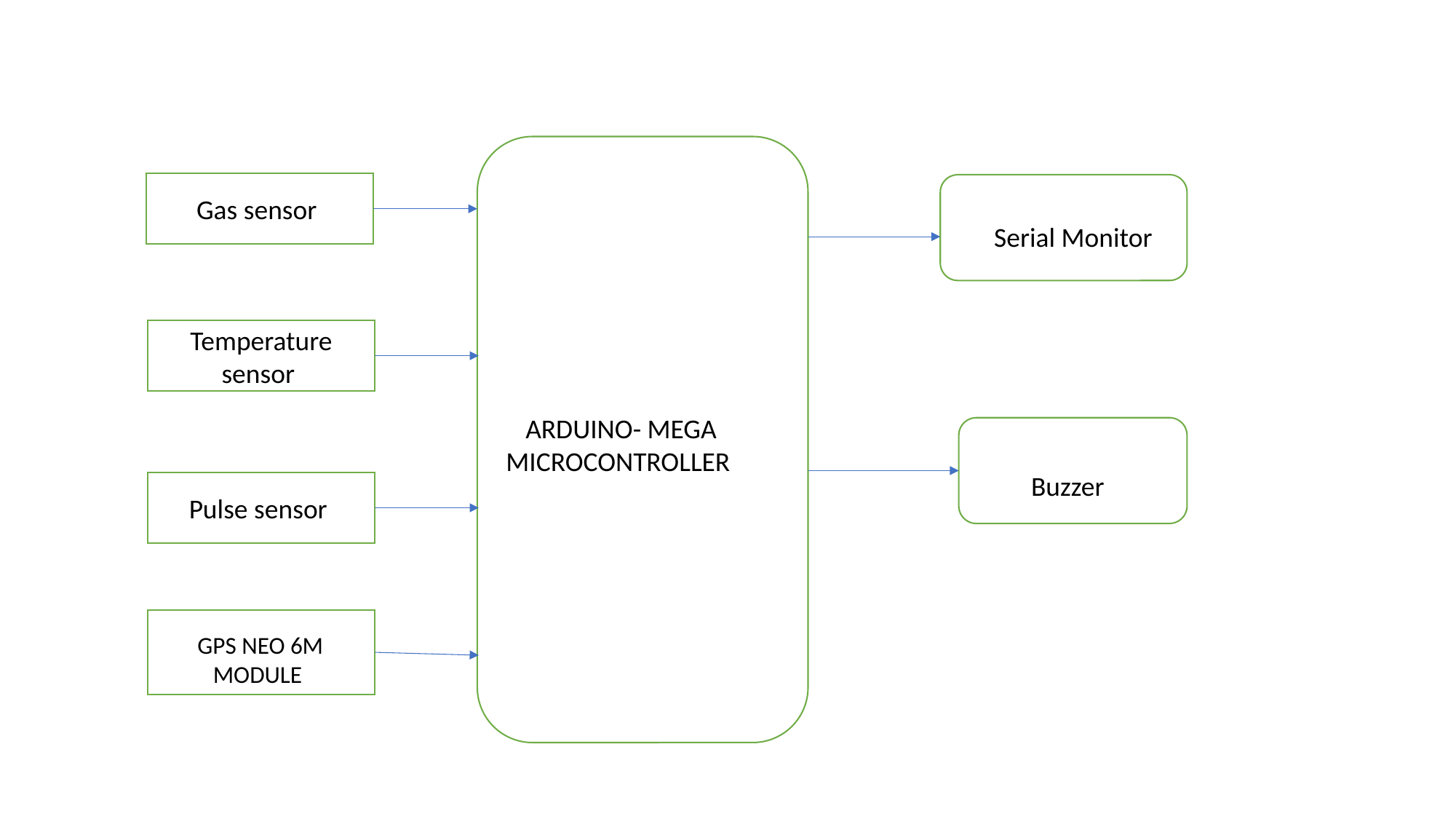

Gas sensor

    Serial Monitor

ARDUINO- MEGA
MICROCONTROLLER
Temperature sensor

Buzzer
Pulse sensor

GPS NEO 6M MODULE